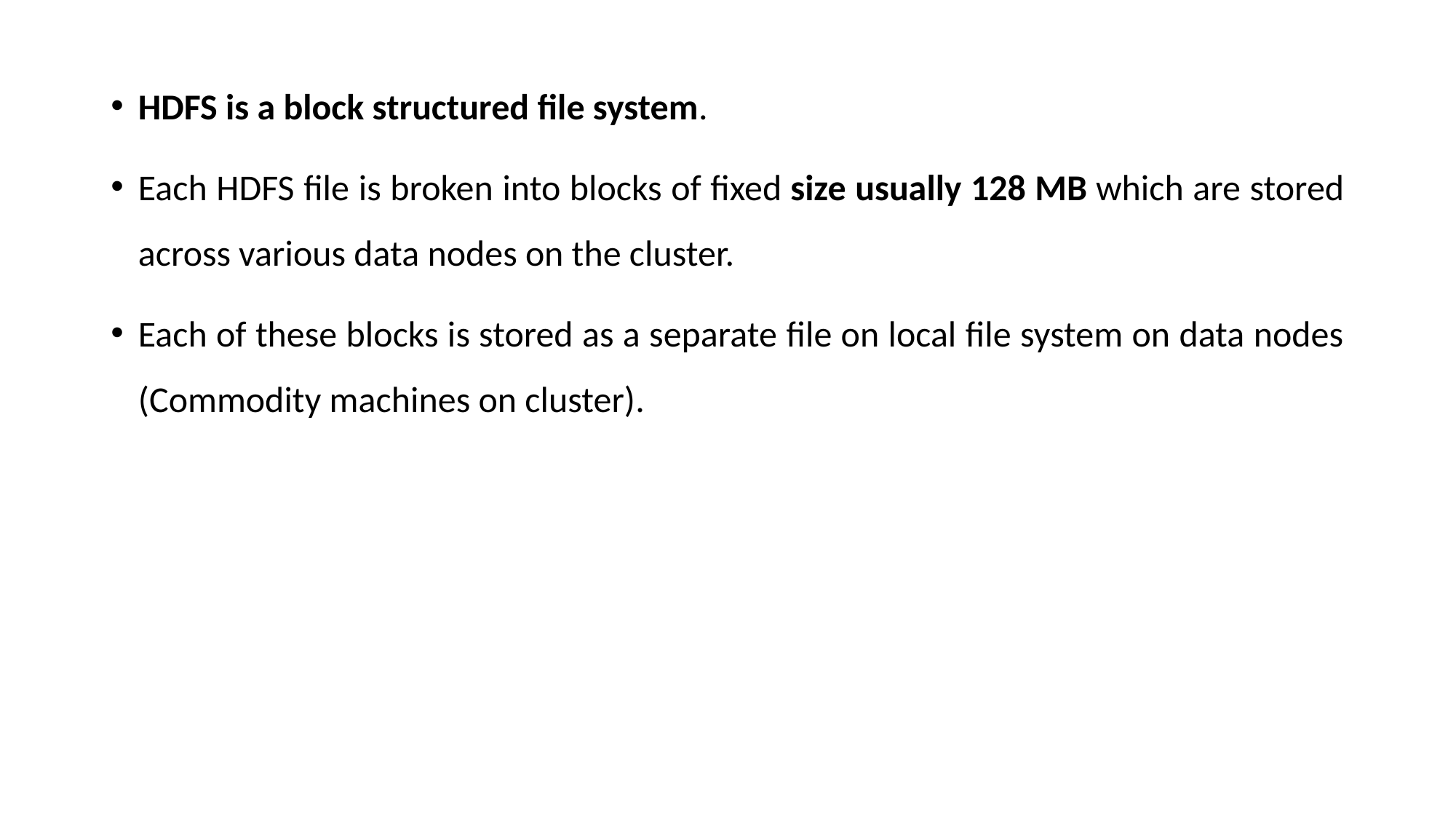

HDFS is a block structured file system.
Each HDFS file is broken into blocks of fixed size usually 128 MB which are stored across various data nodes on the cluster.
Each of these blocks is stored as a separate file on local file system on data nodes (Commodity machines on cluster).